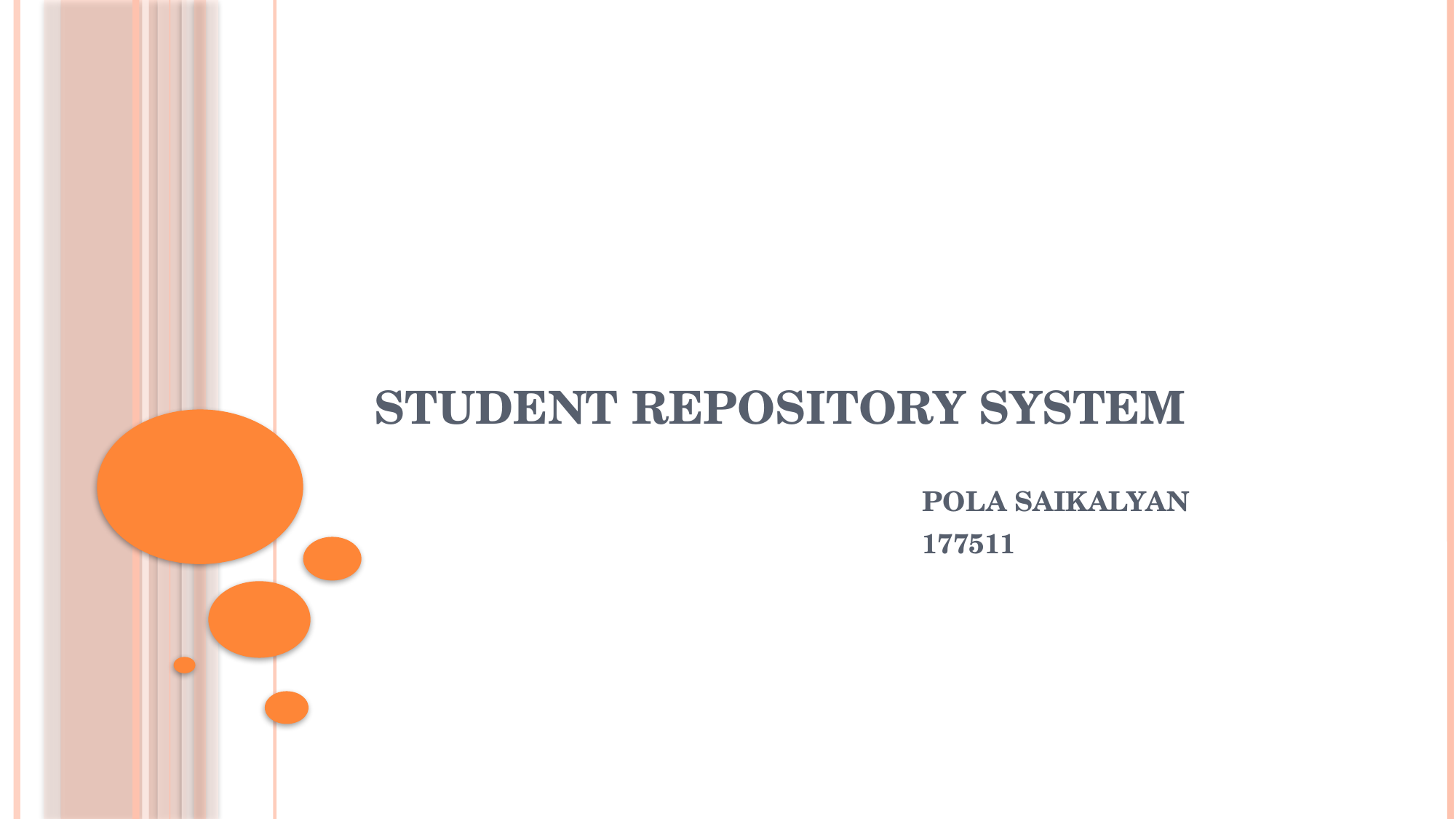

# STUDENT REPOSITORY SYSTEM
POLA SAIKALYAN
177511